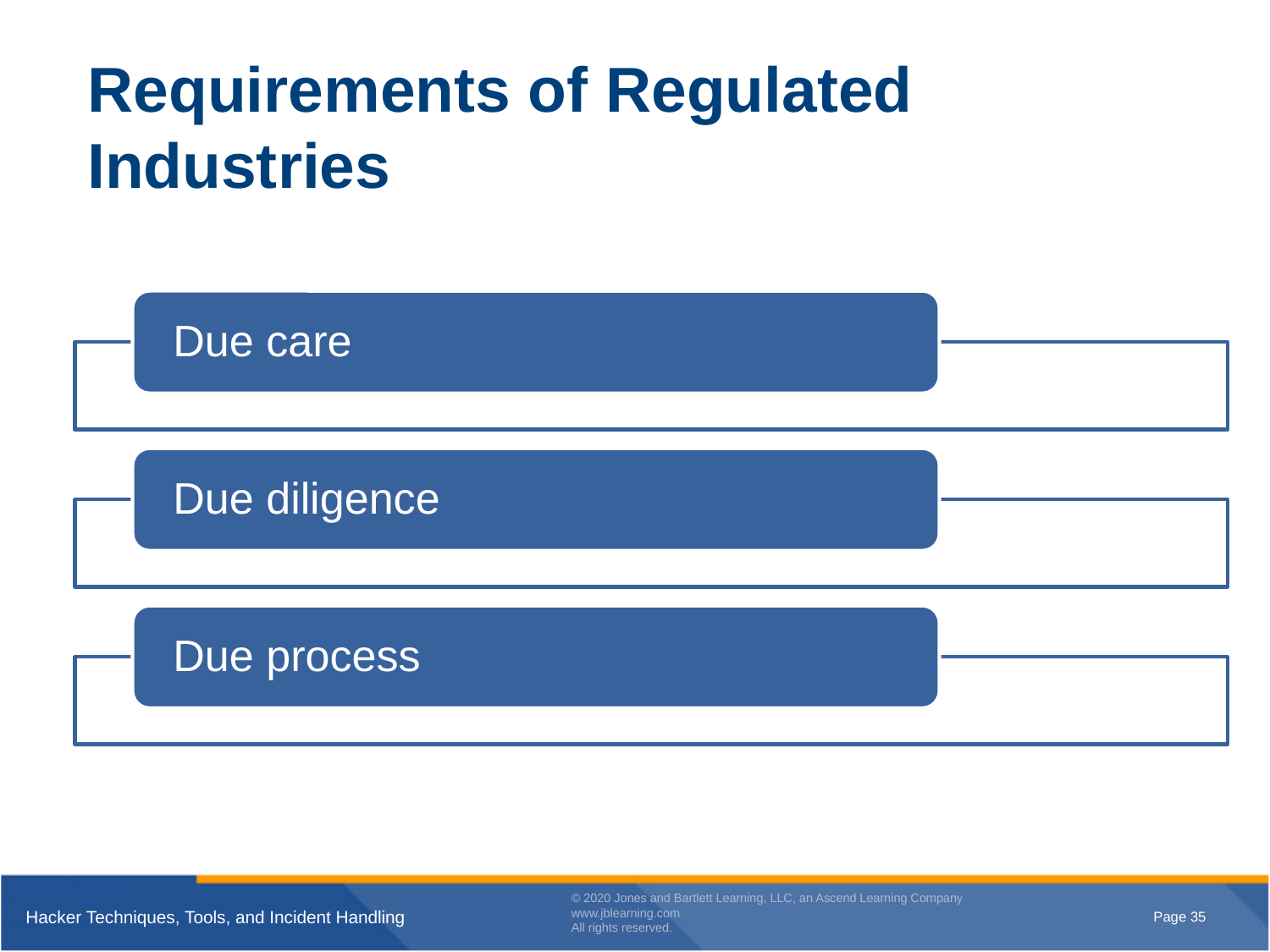

# Requirements of Regulated Industries
Due care
Due diligence
Due process